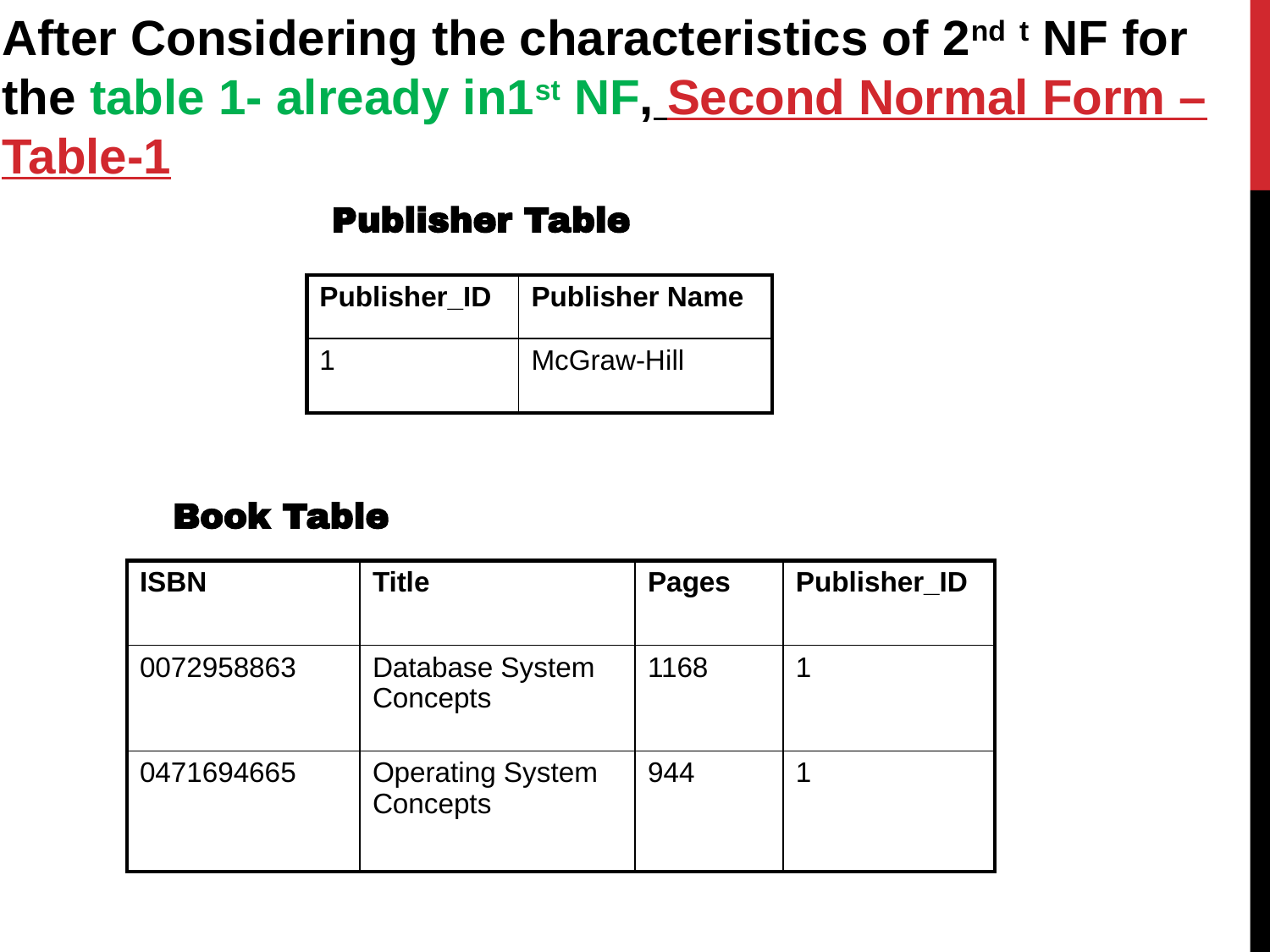

After Considering the characteristics of 2nd t NF for the table 1- already in1st NF, Second Normal Form –Table-1
Publisher Table
| Publisher\_ID | Publisher Name |
| --- | --- |
| 1 | McGraw-Hill |
Book Table
| ISBN | Title | Pages | Publisher\_ID |
| --- | --- | --- | --- |
| 0072958863 | Database System Concepts | 1168 | 1 |
| 0471694665 | Operating System Concepts | 944 | 1 |